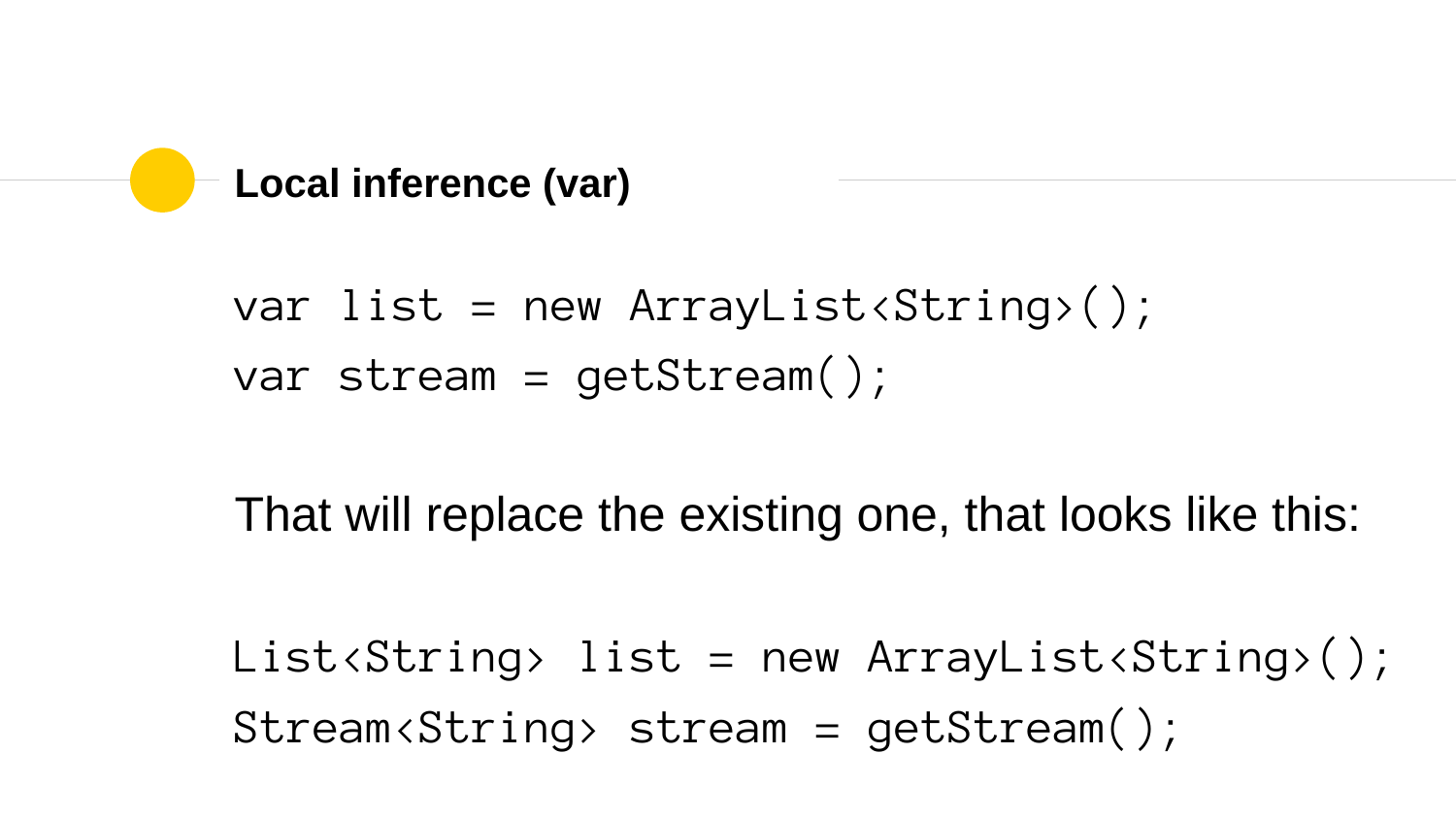

# Local inference (var)
var list = new ArrayList<String>();
var stream = getStream();

That will replace the existing one, that looks like this:

List<String> list = new ArrayList<String>();
Stream<String> stream = getStream();